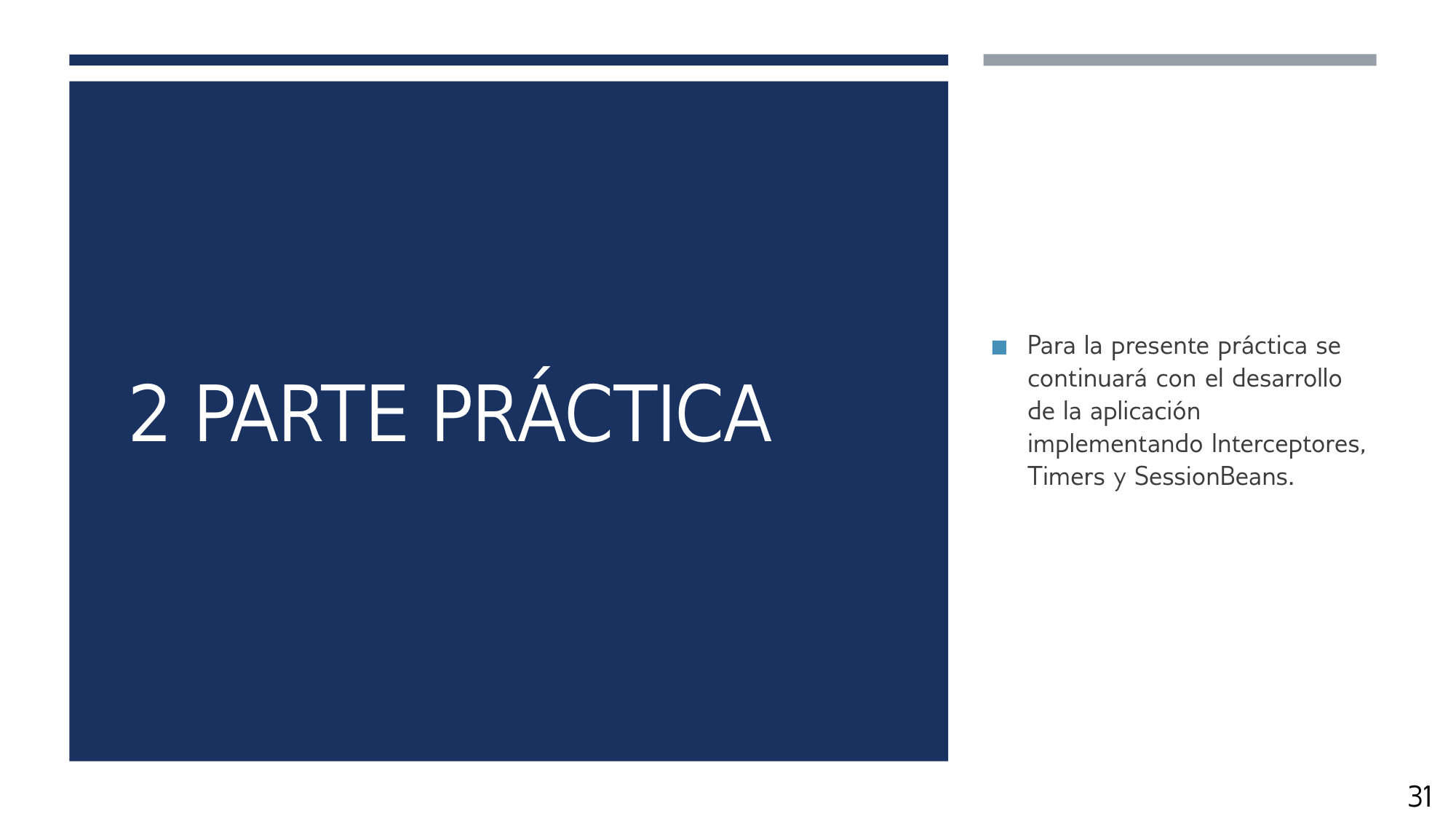

# 2 PARTE PRÁCTICA
Para la presente práctica se  continuará con el desarrollo de la aplicación implementando Interceptores, Timers y SessionBeans.
31